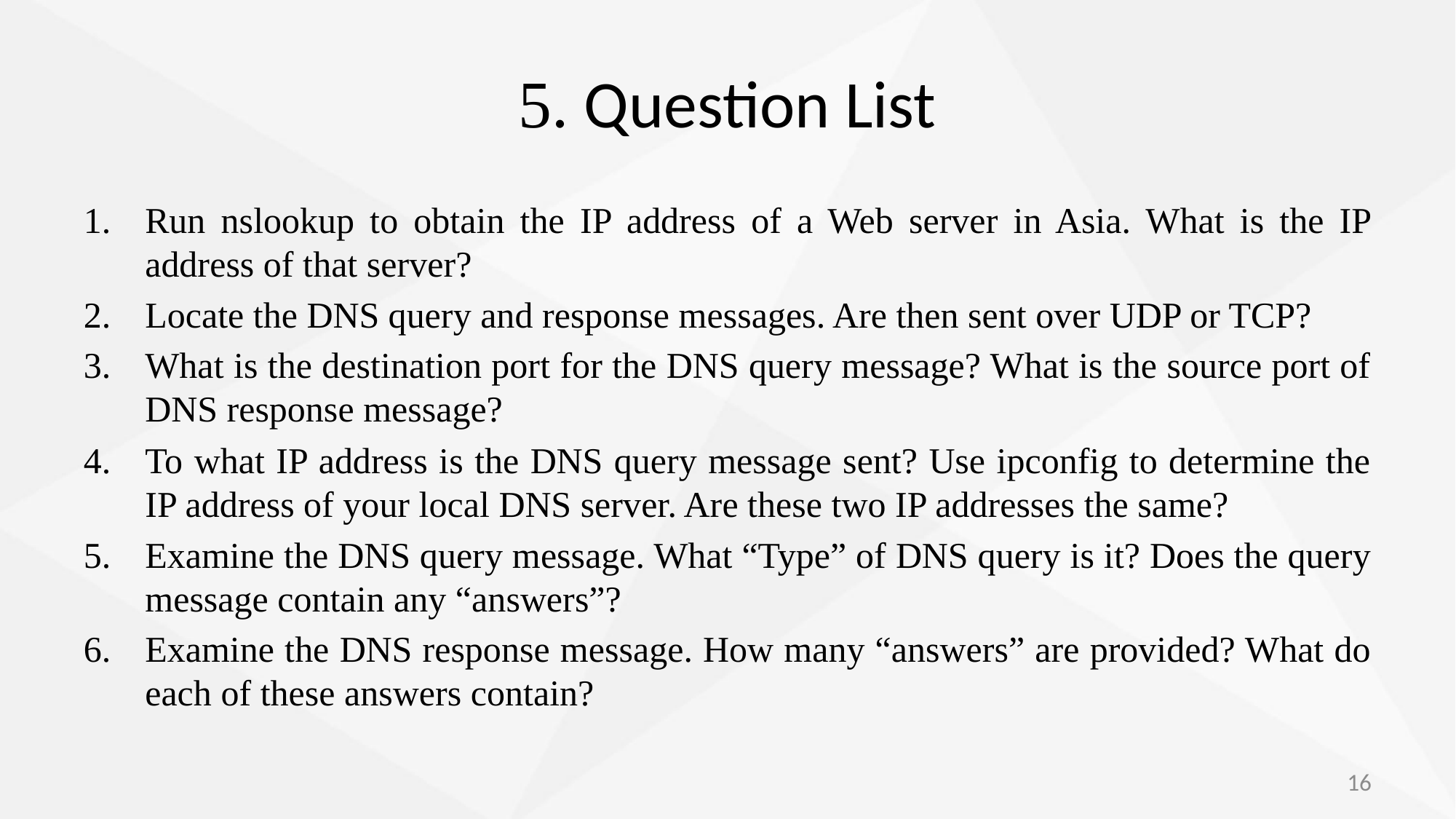

# 5. Question List
Run nslookup to obtain the IP address of a Web server in Asia. What is the IP address of that server?
Locate the DNS query and response messages. Are then sent over UDP or TCP?
What is the destination port for the DNS query message? What is the source port of DNS response message?
To what IP address is the DNS query message sent? Use ipconfig to determine the IP address of your local DNS server. Are these two IP addresses the same?
Examine the DNS query message. What “Type” of DNS query is it? Does the query message contain any “answers”?
Examine the DNS response message. How many “answers” are provided? What do each of these answers contain?
16